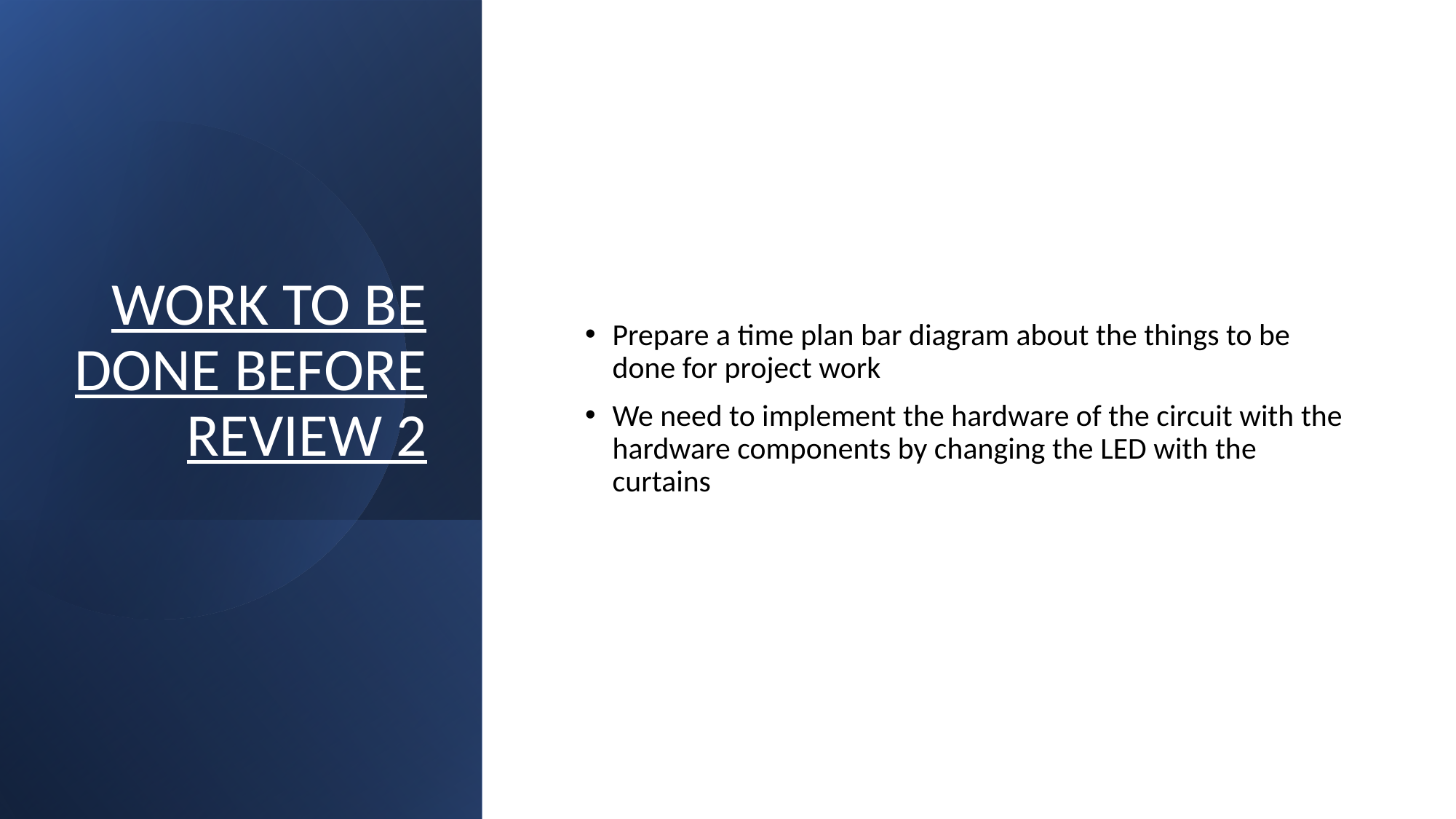

# WORK TO BE DONE BEFORE REVIEW 2
Prepare a time plan bar diagram about the things to be done for project work
We need to implement the hardware of the circuit with the hardware components by changing the LED with the curtains